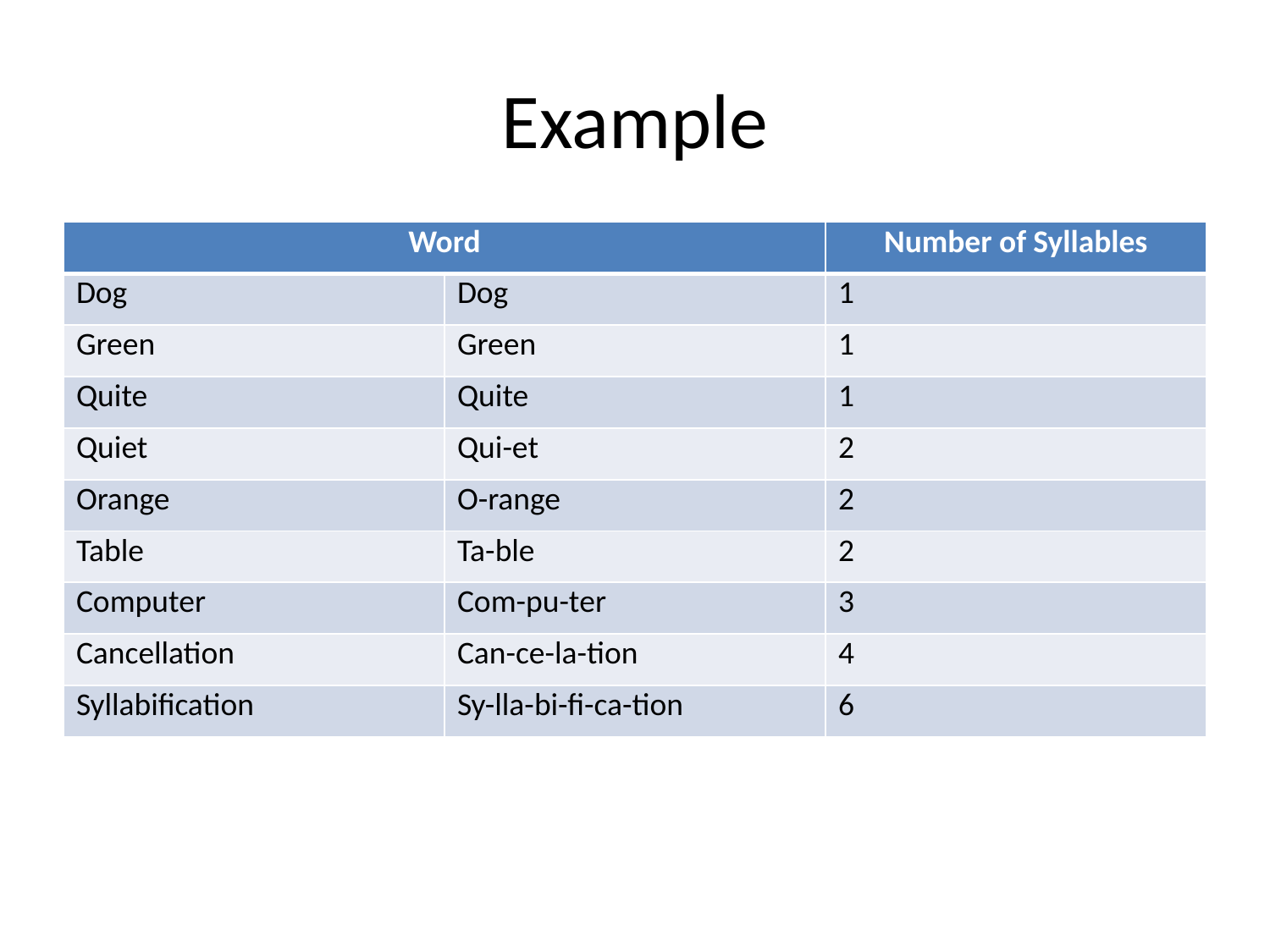

# Example
| Word |  | Number of Syllables |
| --- | --- | --- |
| Dog | Dog | 1 |
| Green | Green | 1 |
| Quite | Quite | 1 |
| Quiet | Qui-et | 2 |
| Orange | O-range | 2 |
| Table | Ta-ble | 2 |
| Computer | Com-pu-ter | 3 |
| Cancellation | Can-ce-la-tion | 4 |
| Syllabification | Sy-lla-bi-fi-ca-tion | 6 |